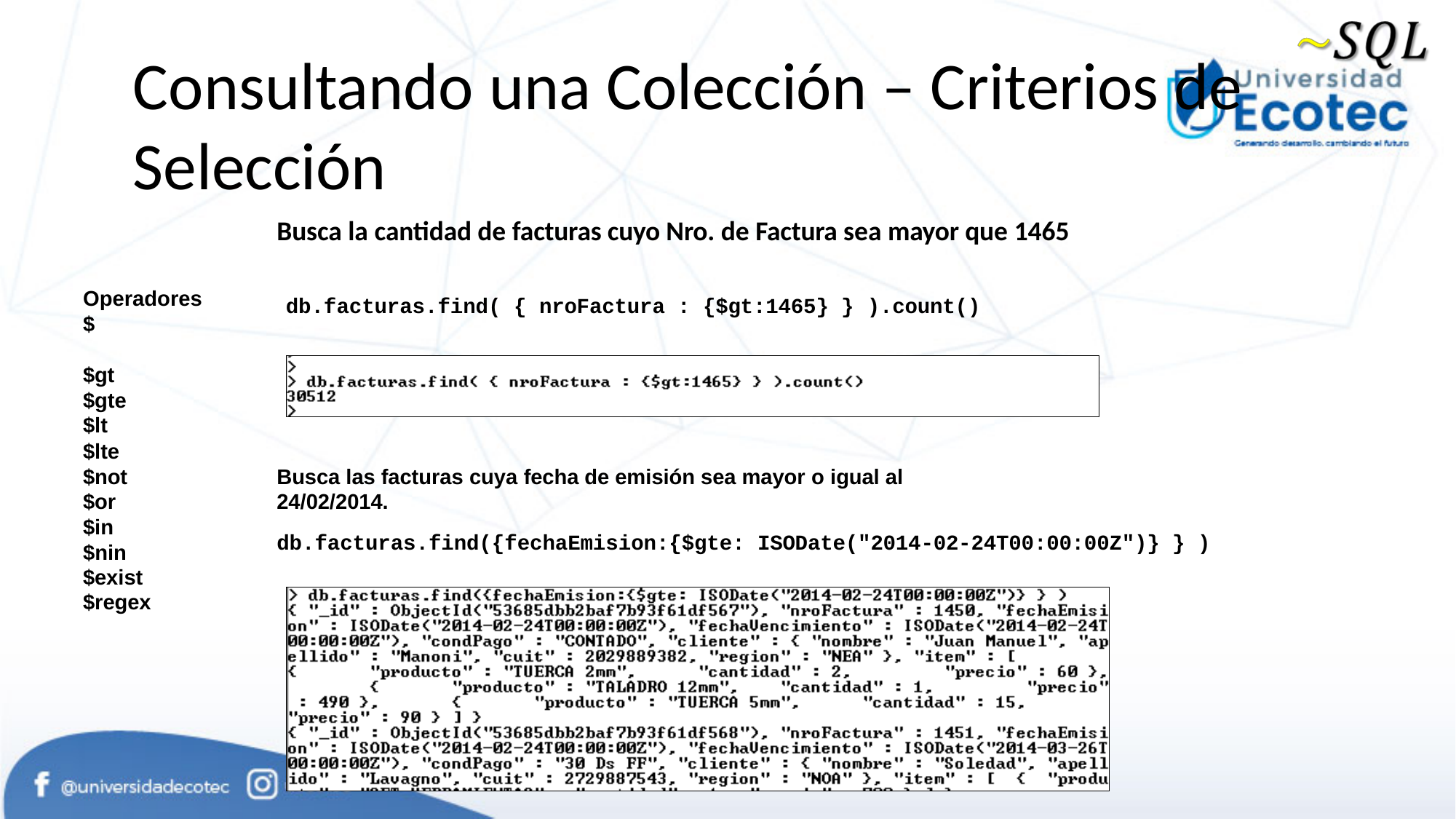

# Consultando una Colección – Criterios de Selección
Busca la cantidad de facturas cuyo Nro. de Factura sea mayor que 1465
Operadores $
db.facturas.find( { nroFactura : {$gt:1465} } ).count()

$gt
$gte
$lt
$lte
$not
$or
$in
$nin
$exist
$regex
Busca las facturas cuya fecha de emisión sea mayor o igual al 24/02/2014.
db.facturas.find({fechaEmision:{$gte: ISODate("2014-02-24T00:00:00Z")} } )